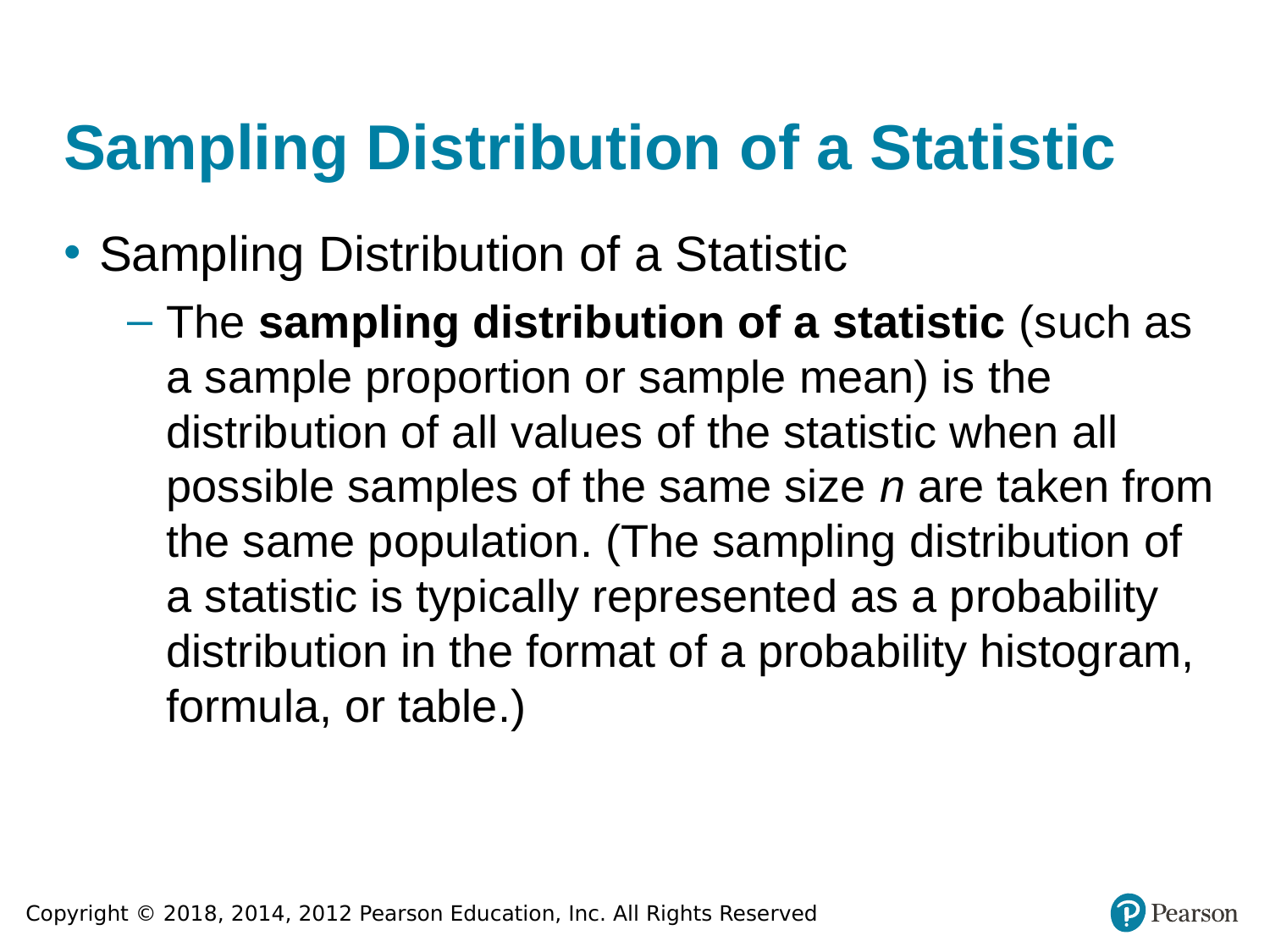

# Sampling Distribution of a Statistic
Sampling Distribution of a Statistic
The sampling distribution of a statistic (such as a sample proportion or sample mean) is the distribution of all values of the statistic when all possible samples of the same size n are taken from the same population. (The sampling distribution of a statistic is typically represented as a probability distribution in the format of a probability histogram, formula, or table.)